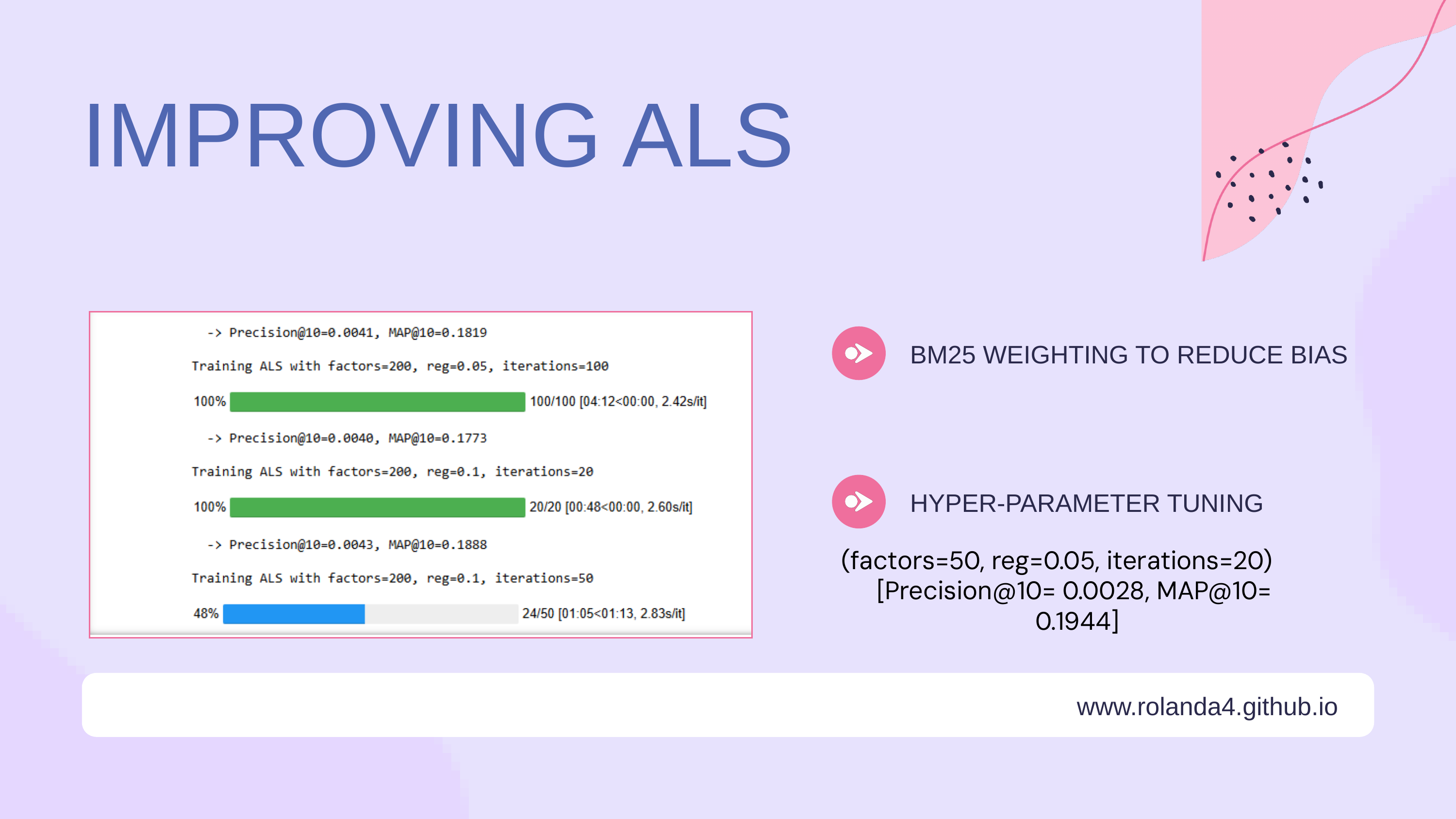

IMPROVING ALS

BM25 WEIGHTING TO REDUCE BIAS

HYPER-PARAMETER TUNING

(factors=50, reg=0.05, iterations=20)
[Precision@10= 0.0028, MAP@10=  0.1944]

www.rolanda4.github.io